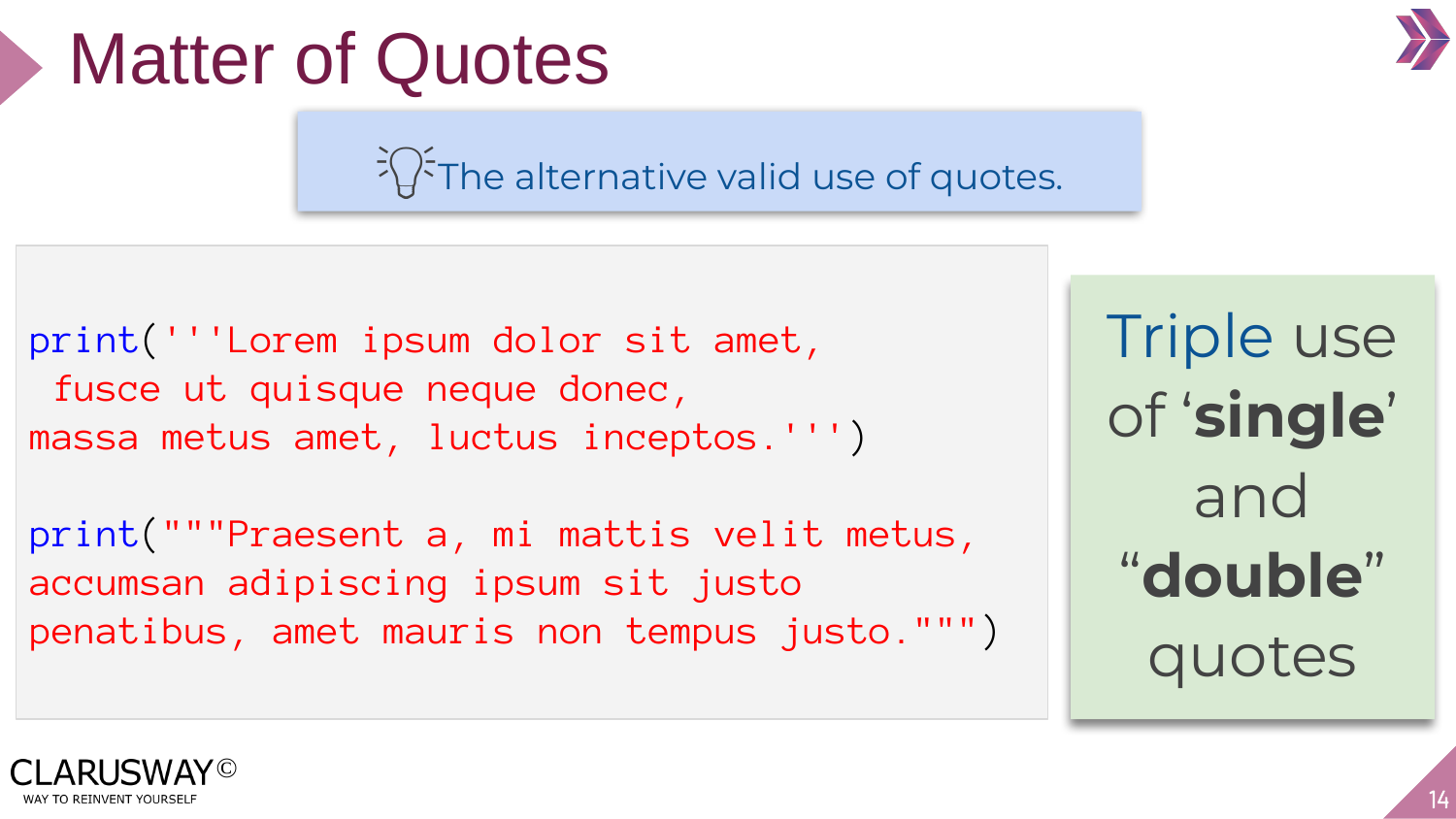

Matter of Quotes
💡The alternative valid use of quotes.
print('''Lorem ipsum dolor sit amet,
 fusce ut quisque neque donec,
massa metus amet, luctus inceptos.''')

print("""Praesent a, mi mattis velit metus,
accumsan adipiscing ipsum sit justo penatibus, amet mauris non tempus justo.""")
Triple use of ‘single’ and “double” quotes
14